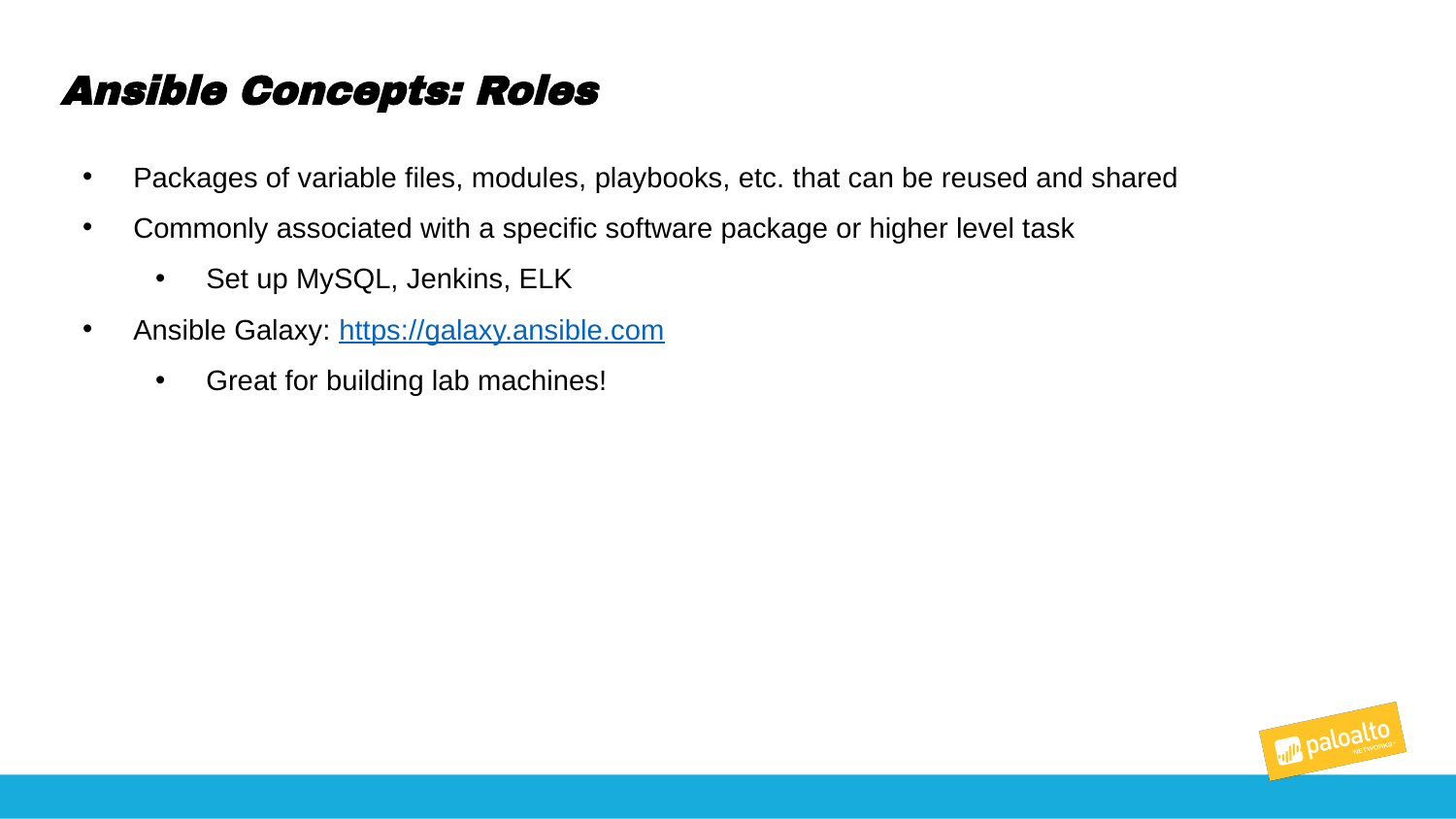

# Ansible Concepts: Roles
Packages of variable files, modules, playbooks, etc. that can be reused and shared
Commonly associated with a specific software package or higher level task
Set up MySQL, Jenkins, ELK
Ansible Galaxy: https://galaxy.ansible.com
Great for building lab machines!